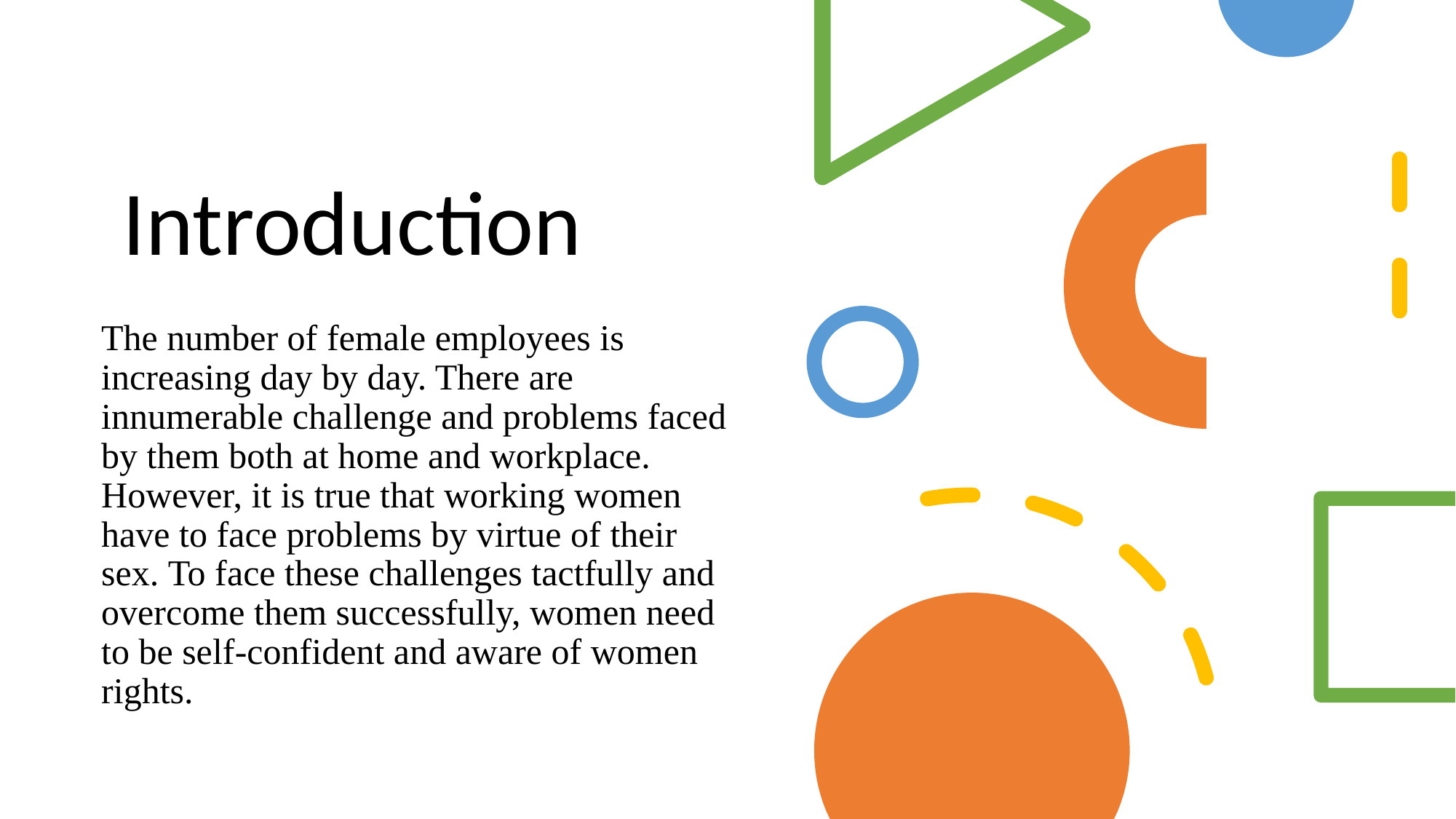

# Introduction

The number of female employees is increasing day by day. There are innumerable challenge and problems faced by them both at home and workplace. However, it is true that working women have to face problems by virtue of their sex. To face these challenges tactfully and overcome them successfully, women need to be self-confident and aware of women rights.